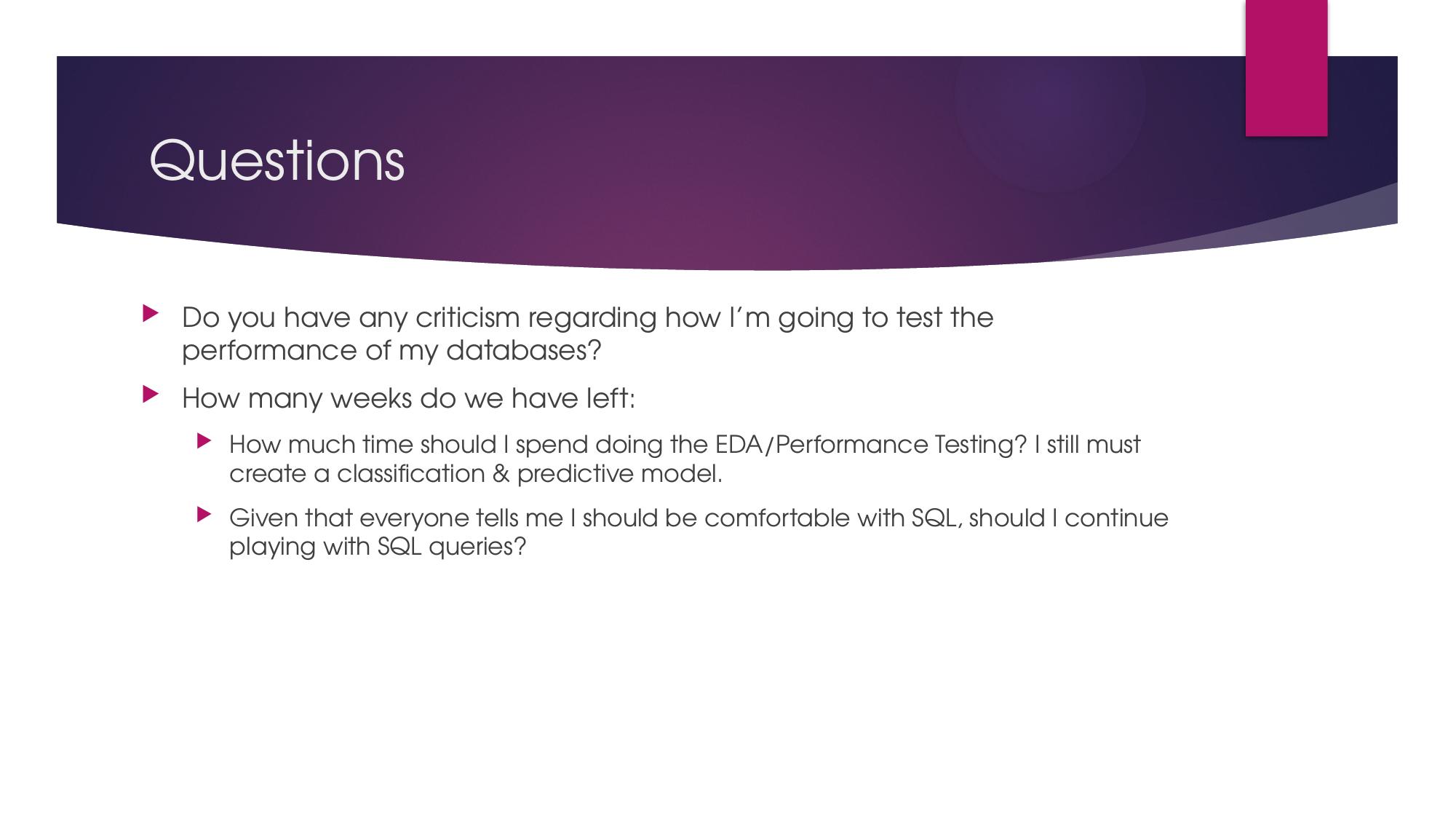

# Questions
Do you have any criticism regarding how I’m going to test the performance of my databases?
How many weeks do we have left:
How much time should I spend doing the EDA/Performance Testing? I still must create a classification & predictive model.
Given that everyone tells me I should be comfortable with SQL, should I continue playing with SQL queries?